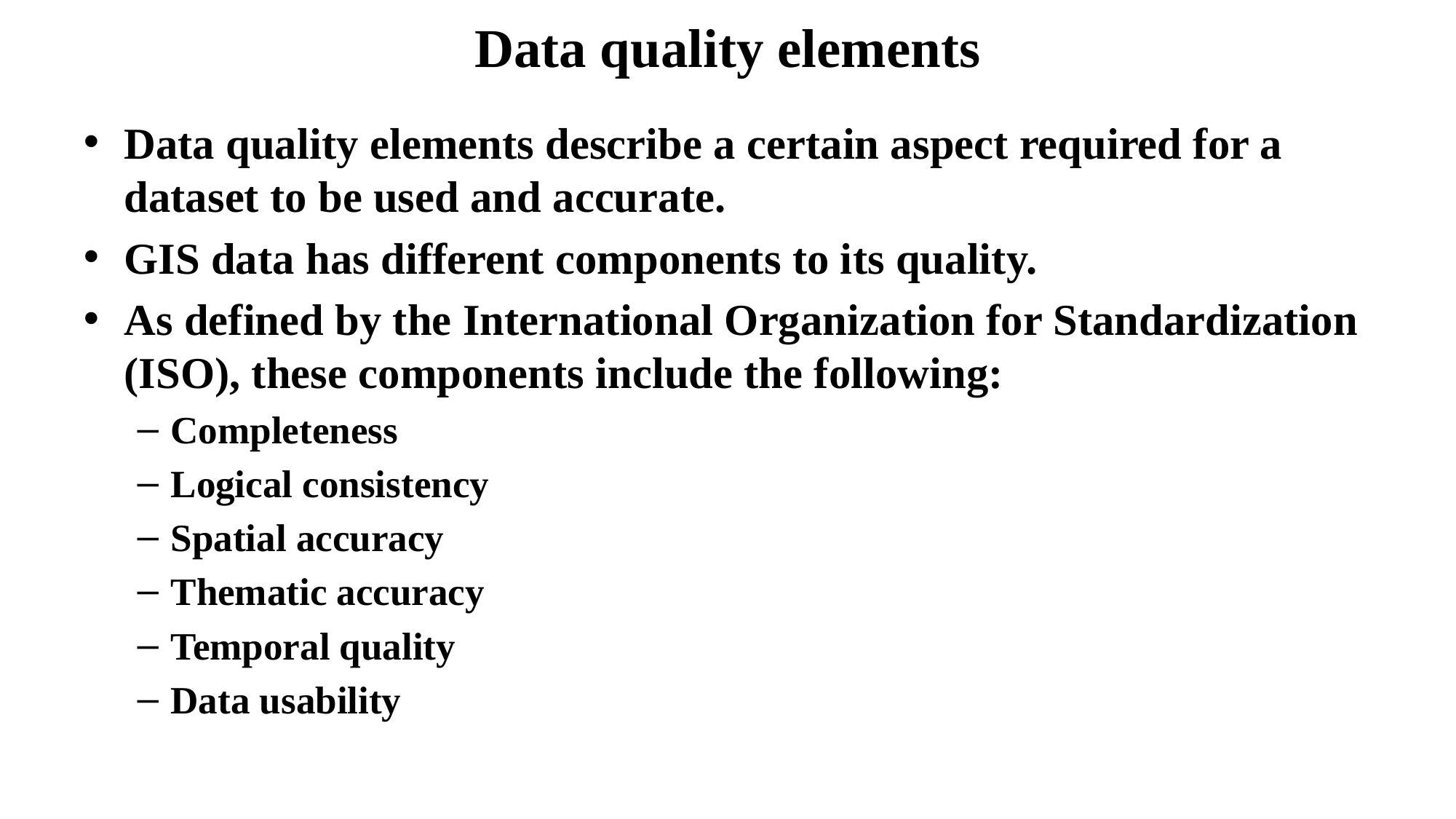

# Data quality elements
Data quality elements describe a certain aspect required for a dataset to be used and accurate.
GIS data has different components to its quality.
As defined by the International Organization for Standardization (ISO), these components include the following:
Completeness
Logical consistency
Spatial accuracy
Thematic accuracy
Temporal quality
Data usability